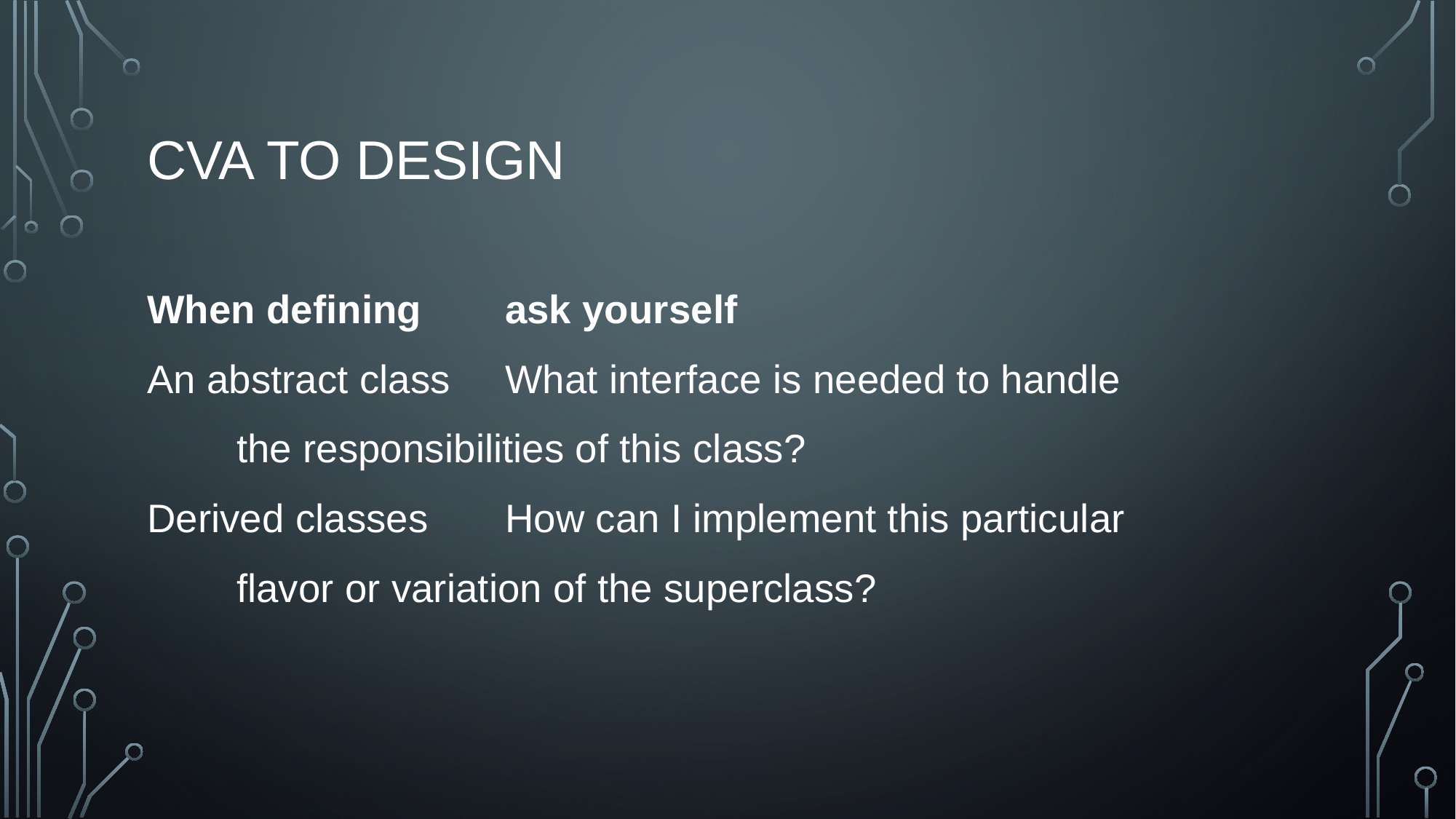

# CVA to design
When defining 		ask yourself
An abstract class 		What interface is needed to handle
				the responsibilities of this class?
Derived classes 		How can I implement this particular
				flavor or variation of the superclass?